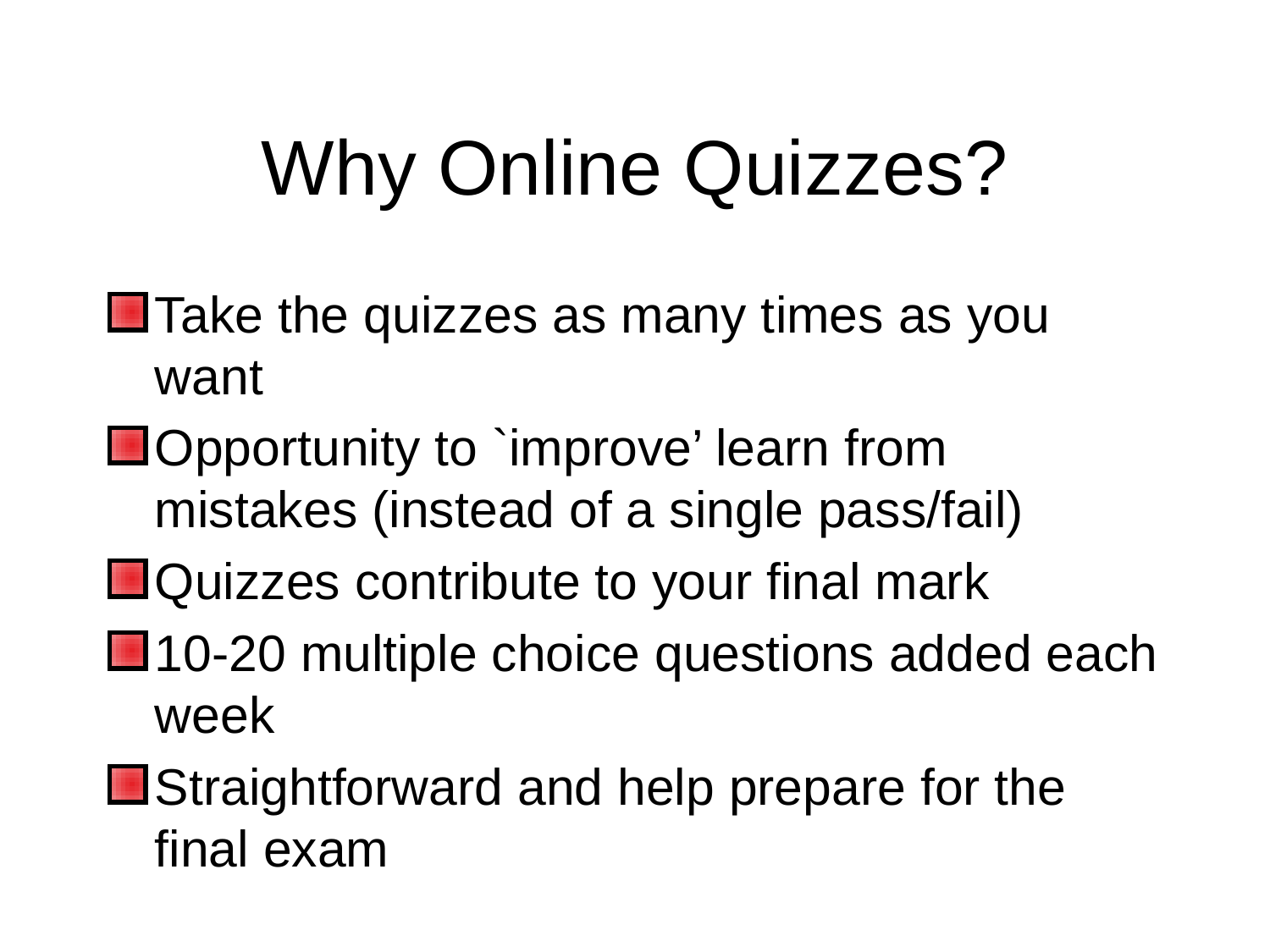

# Why Online Quizzes?
Take the quizzes as many times as you want
Opportunity to `improve’ learn from mistakes (instead of a single pass/fail)
Quizzes contribute to your final mark
10-20 multiple choice questions added each week
Straightforward and help prepare for the final exam